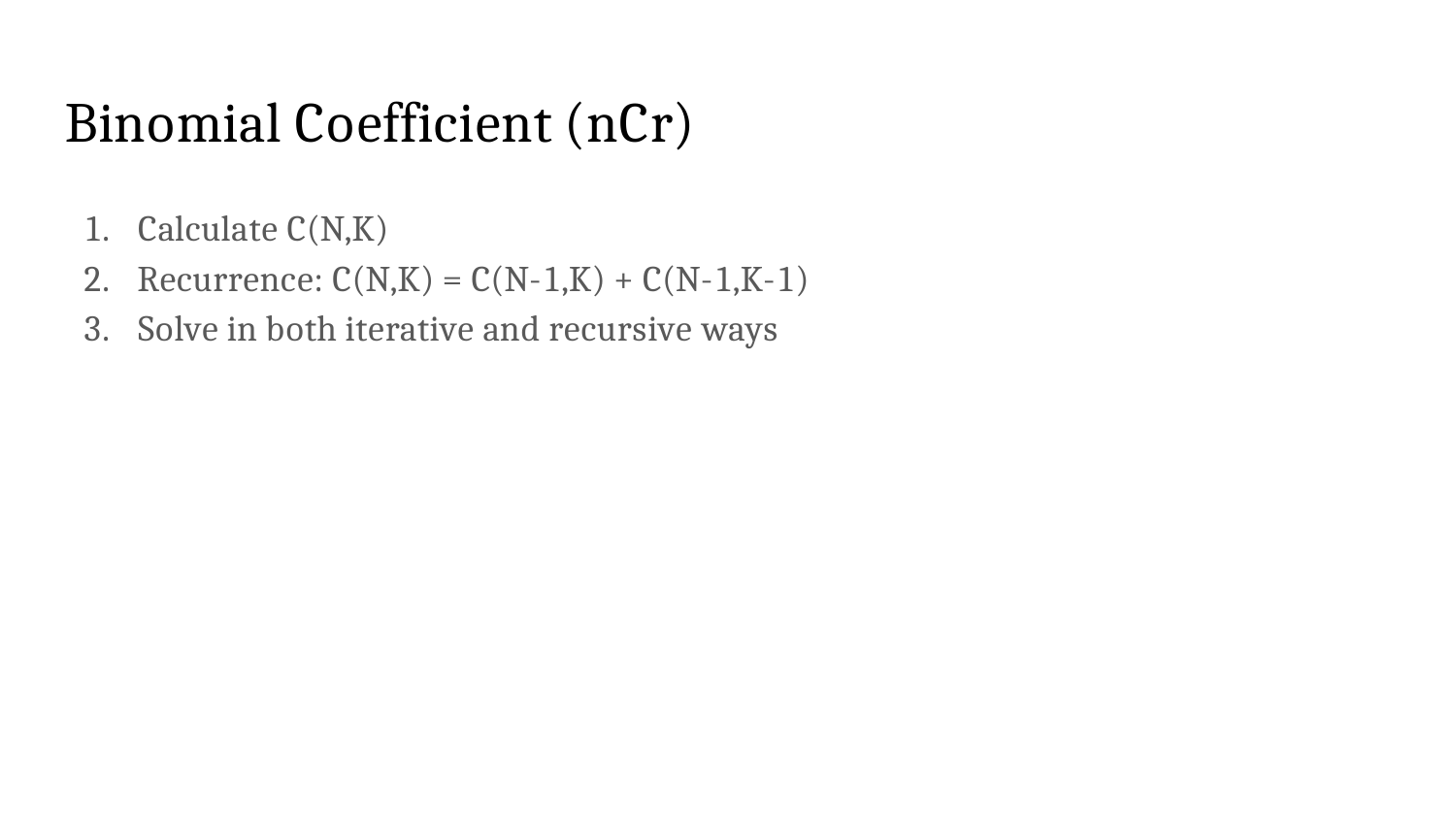

# Binomial Coefficient (nCr)
Calculate C(N,K)
Recurrence: C(N,K) = C(N-1,K) + C(N-1,K-1)
Solve in both iterative and recursive ways